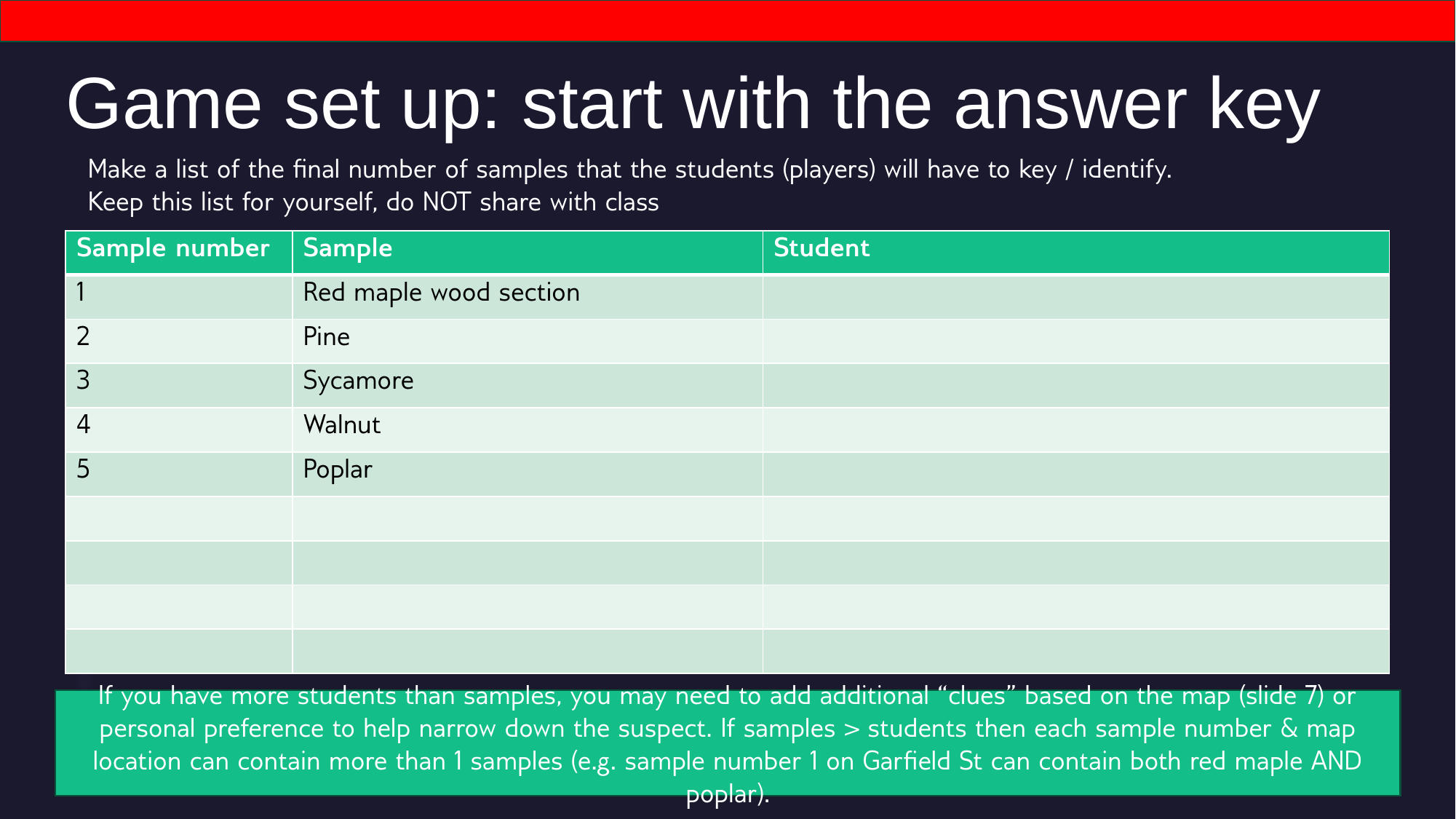

# Game set up: start with the answer key
Make a list of the final number of samples that the students (players) will have to key / identify.
Keep this list for yourself, do NOT share with class
| Sample number | Sample | Student |
| --- | --- | --- |
| 1 | Red maple wood section |  |
| 2 | Pine |  |
| 3 | Sycamore |  |
| 4 | Walnut |  |
| 5 | Poplar |  |
|  |  |  |
|  |  |  |
|  |  |  |
|  |  |  |
If you have more students than samples, you may need to add additional “clues” based on the map (slide 7) or personal preference to help narrow down the suspect. If samples > students then each sample number & map location can contain more than 1 samples (e.g. sample number 1 on Garfield St can contain both red maple AND poplar).
5